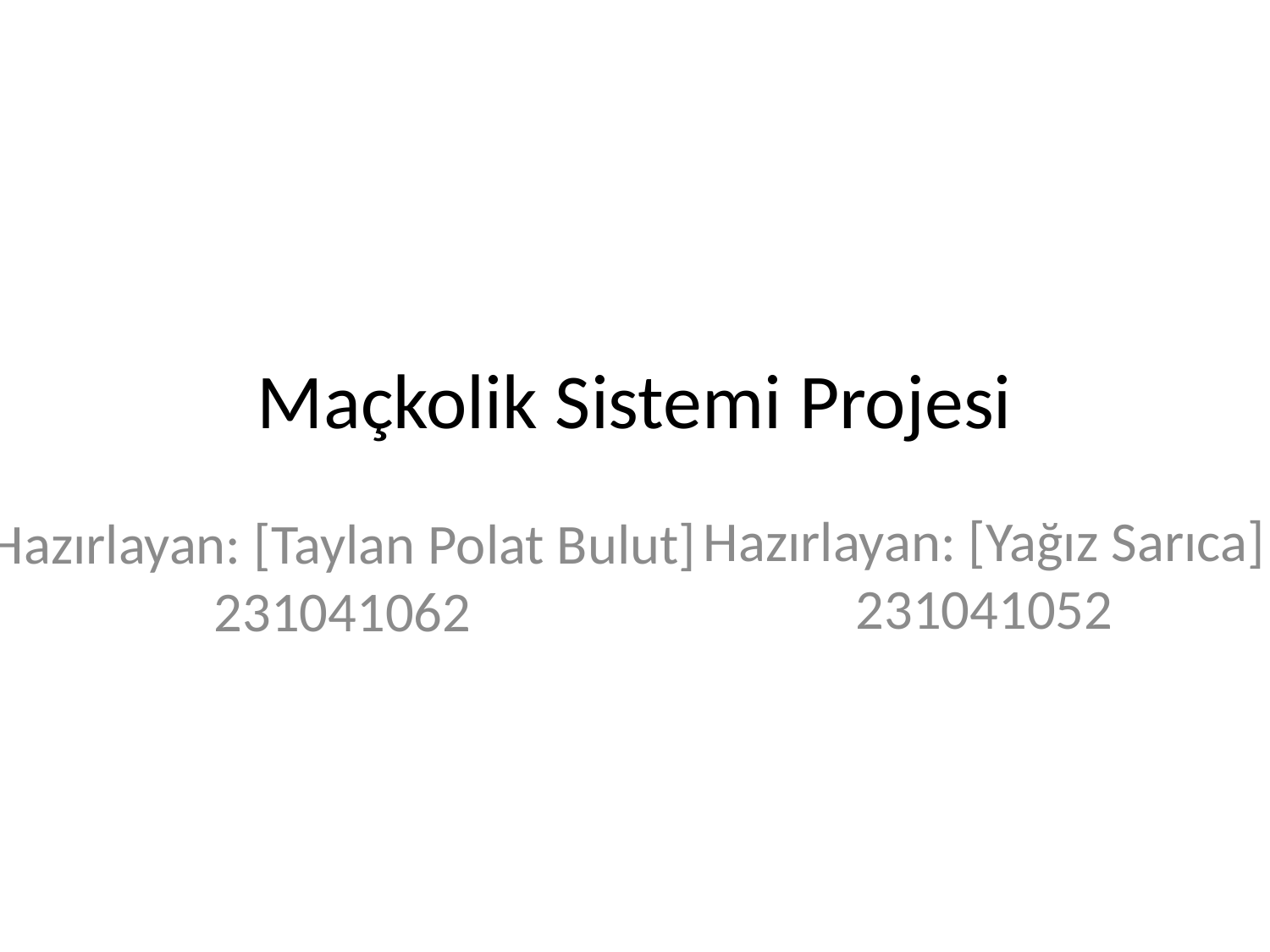

# Maçkolik Sistemi Projesi

Hazırlayan: [Yağız Sarıca]
231041052

Hazırlayan: [Taylan Polat Bulut]
231041062